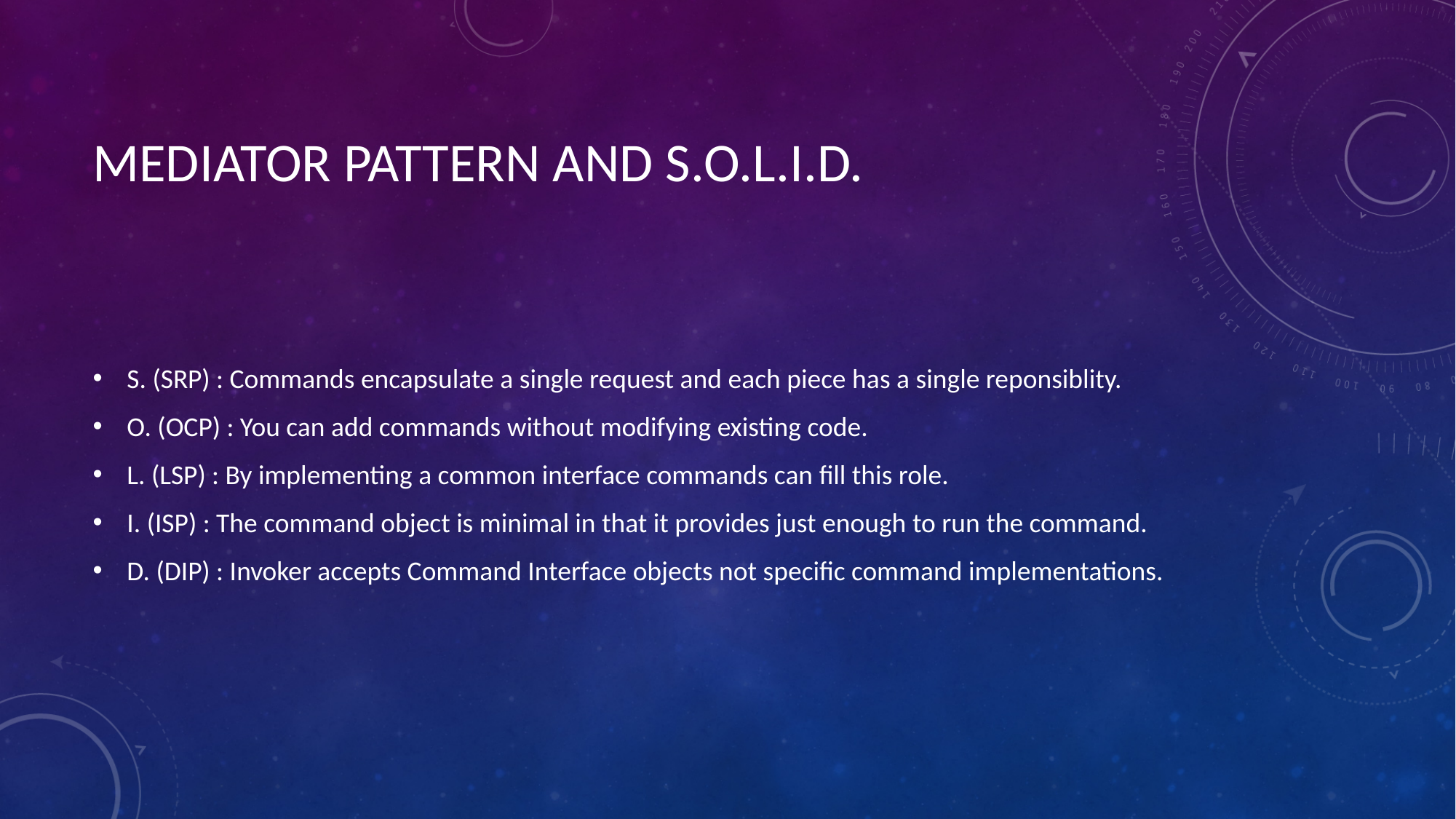

# Mediator pattern and S.O.L.I.D.
S. (SRP) : Commands encapsulate a single request and each piece has a single reponsiblity.
O. (OCP) : You can add commands without modifying existing code.
L. (LSP) : By implementing a common interface commands can fill this role.
I. (ISP) : The command object is minimal in that it provides just enough to run the command.
D. (DIP) : Invoker accepts Command Interface objects not specific command implementations.